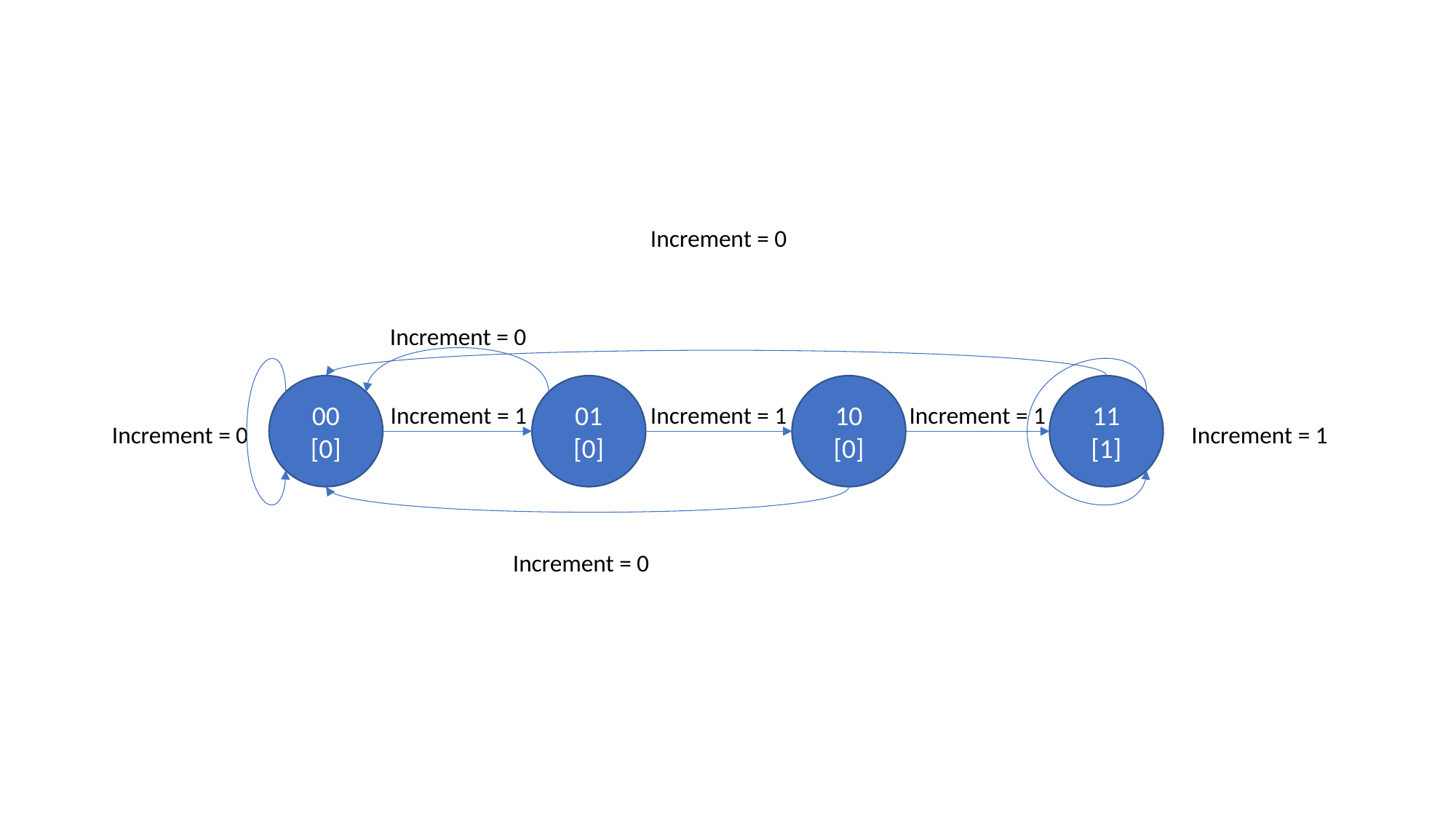

#
Increment = 0
Increment = 0
00
[0]
01
[0]
10
[0]
11
[1]
Increment = 1
Increment = 1
Increment = 1
Increment = 0
Increment = 1
Increment = 0